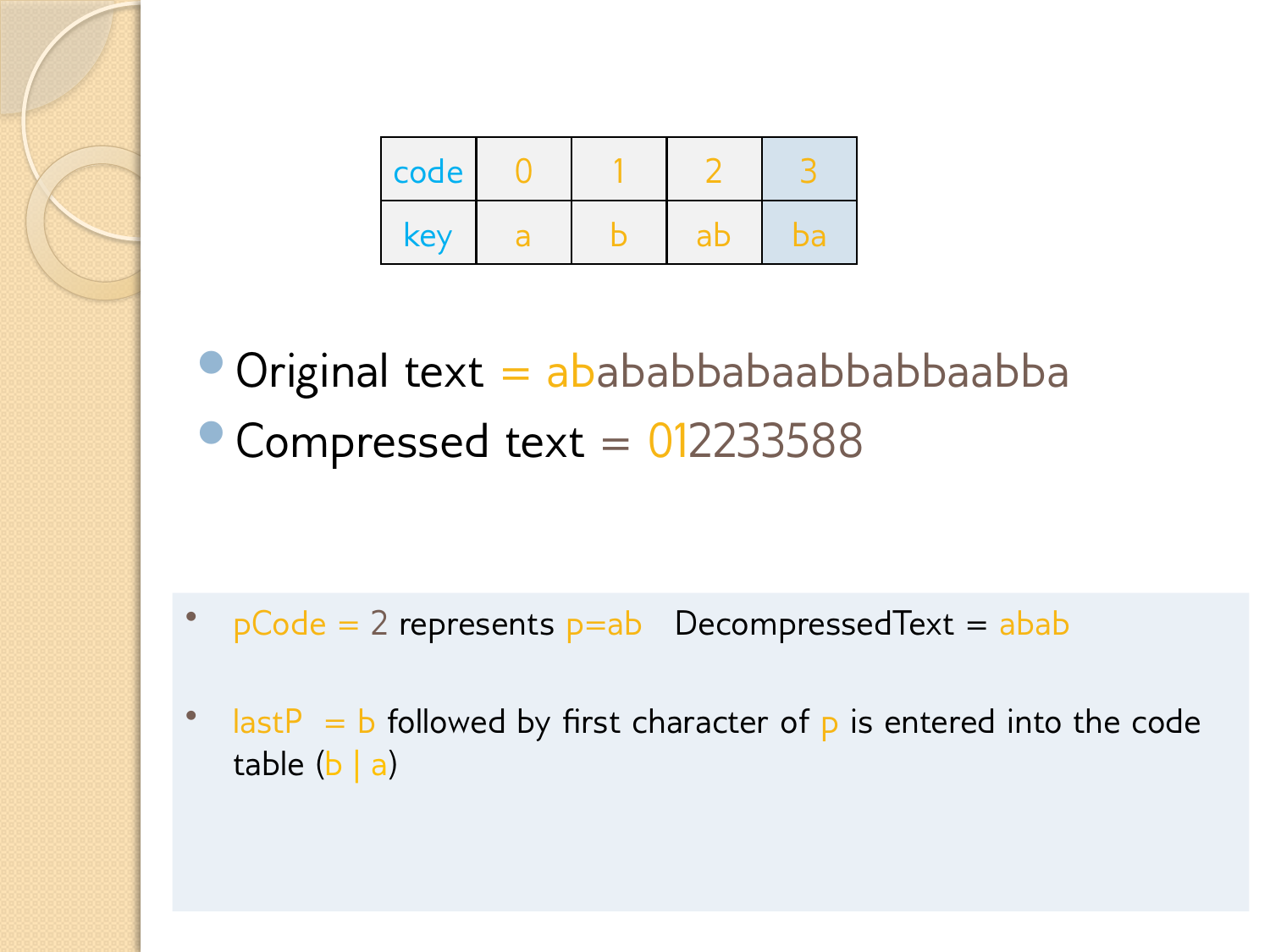

code
0
1
key
a
b
2
ab
3
ba
Original text = abababbabaabbabbaabba
Compressed text = 012233588
pCode = 2 represents p=ab   DecompressedText = abab

lastP  = b followed by first character of p is entered into the code table (b | a)